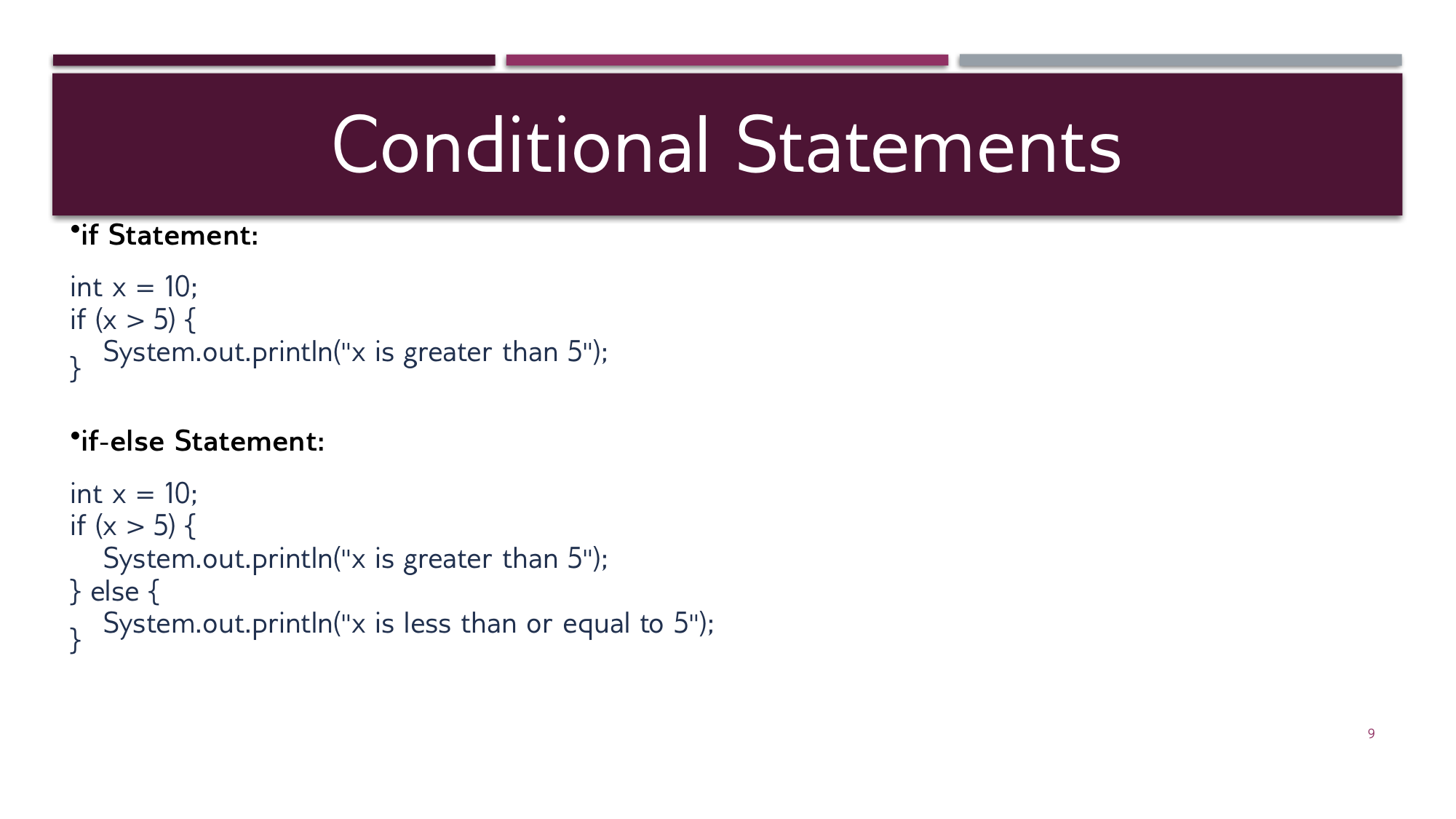

Conditional Statements
if Statement:

int x = 10;

if (x > 5) {

System.out.println("x is greater than 5");
}

if-else Statement:

int x = 10;

if (x > 5) {

System.out.println("x is greater than 5");

} else {

System.out.println("x is less than or equal to 5");
}

9